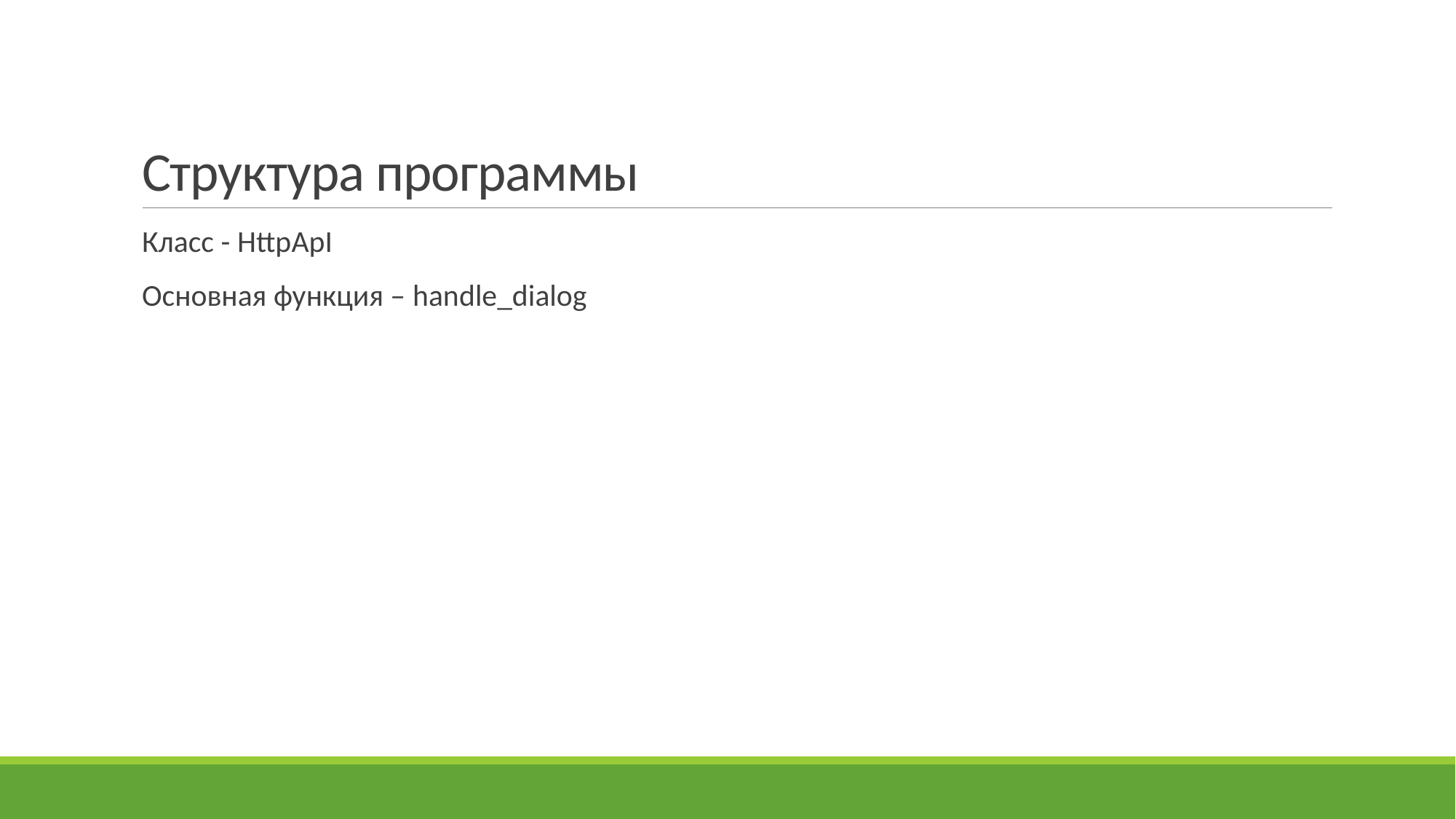

# Структура программы
Класс - HttpApI
Основная функция – handle_dialog